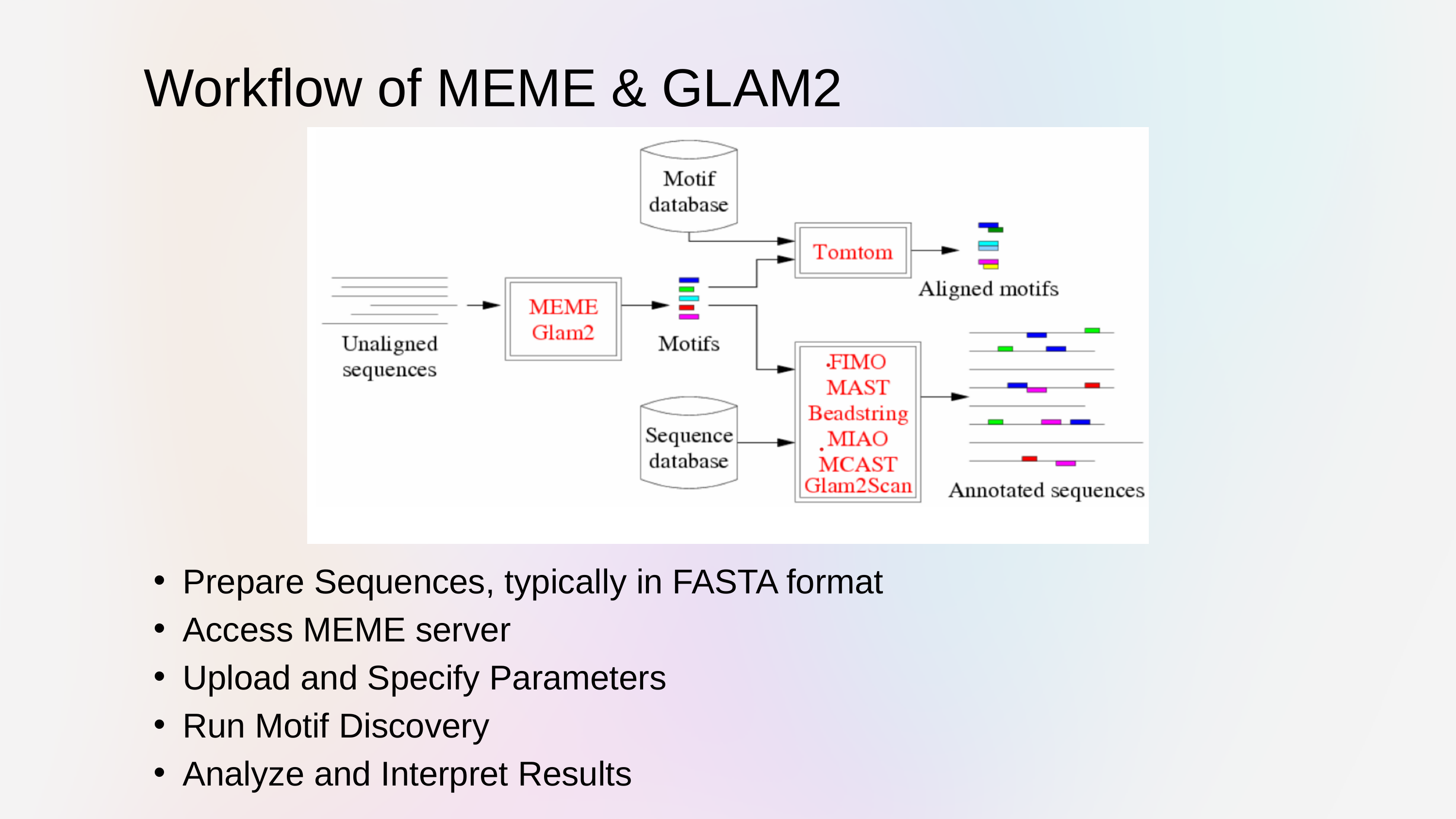

Workflow of MEME & GLAM2

Prepare Sequences, typically in FASTA format
Access MEME server
Upload and Specify Parameters
Run Motif Discovery
Analyze and Interpret Results